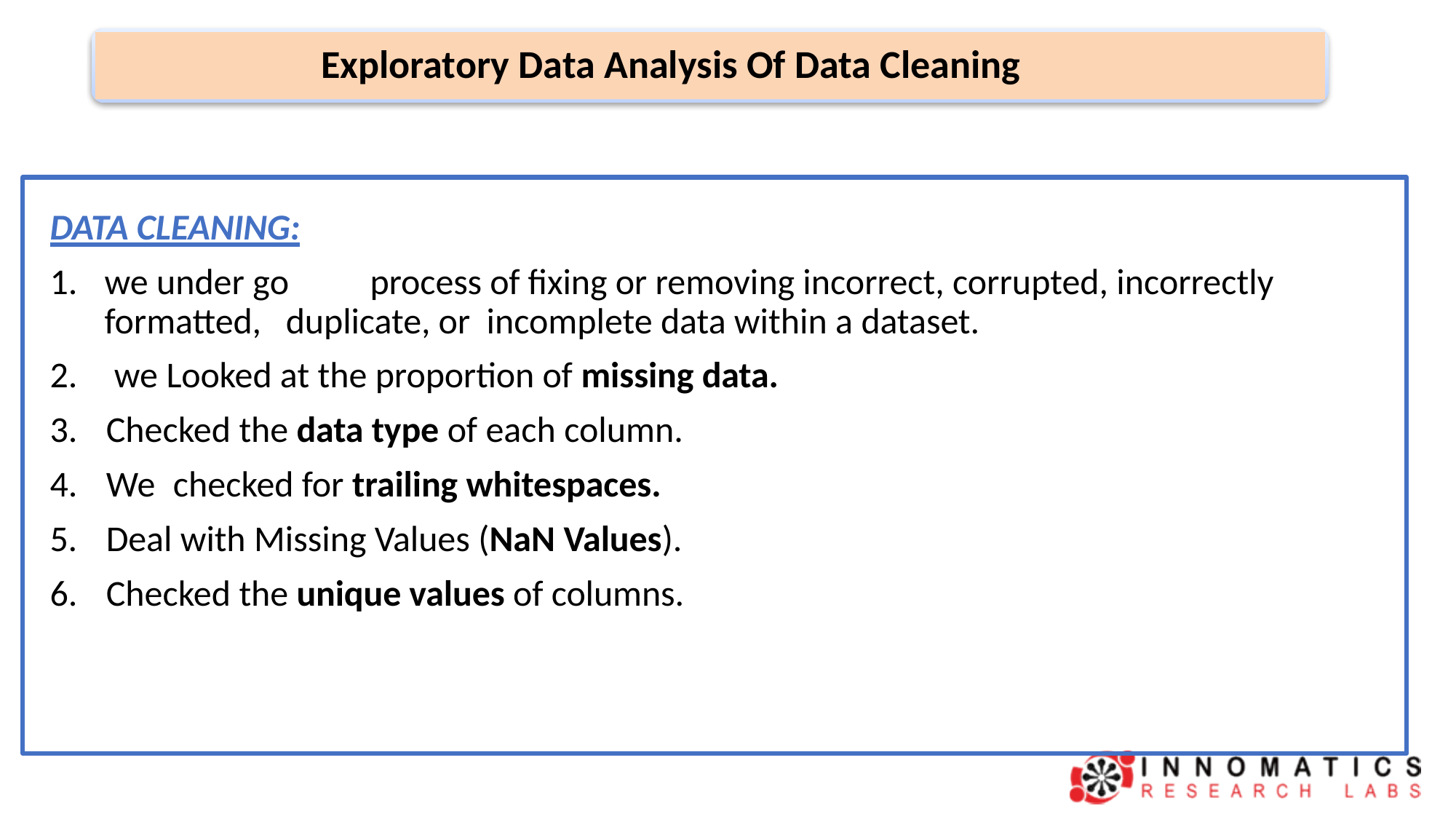

Exploratory Data Analysis Of Data Cleaning

DATA CLEANING:
we under go	process of fixing or removing incorrect, corrupted, incorrectly formatted,   duplicate, or  incomplete data within a dataset.
2.	we Looked at the proportion of missing data.
3.	Checked the data type of each column.
4.	We	checked for trailing whitespaces.
5.	Deal with Missing Values (NaN Values).
6.	Checked the unique values of columns.